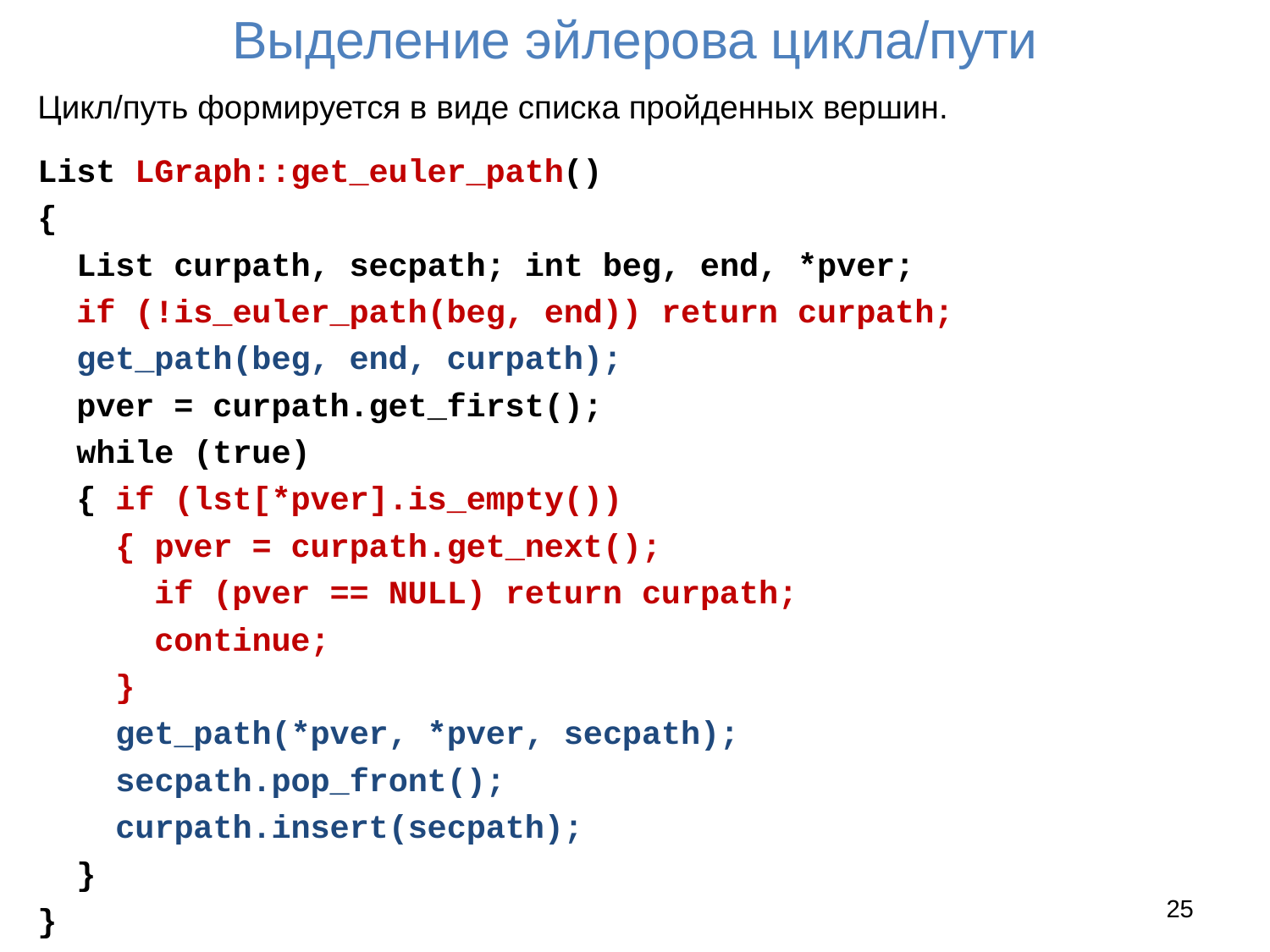

# Выделение эйлерова цикла/пути
Цикл/путь формируется в виде списка пройденных вершин.
List LGraph::get_euler_path()
{
  List curpath, secpath; int beg, end, *pver;
  if (!is_euler_path(beg, end)) return curpath;
  get_path(beg, end, curpath);
  pver = curpath.get_first();
  while (true)
  { if (lst[*pver].is_empty())
    { pver = curpath.get_next();
      if (pver == NULL) return curpath;
      continue;
    }
    get_path(*pver, *pver, secpath);
    secpath.pop_front();
    curpath.insert(secpath);
  }
}

25